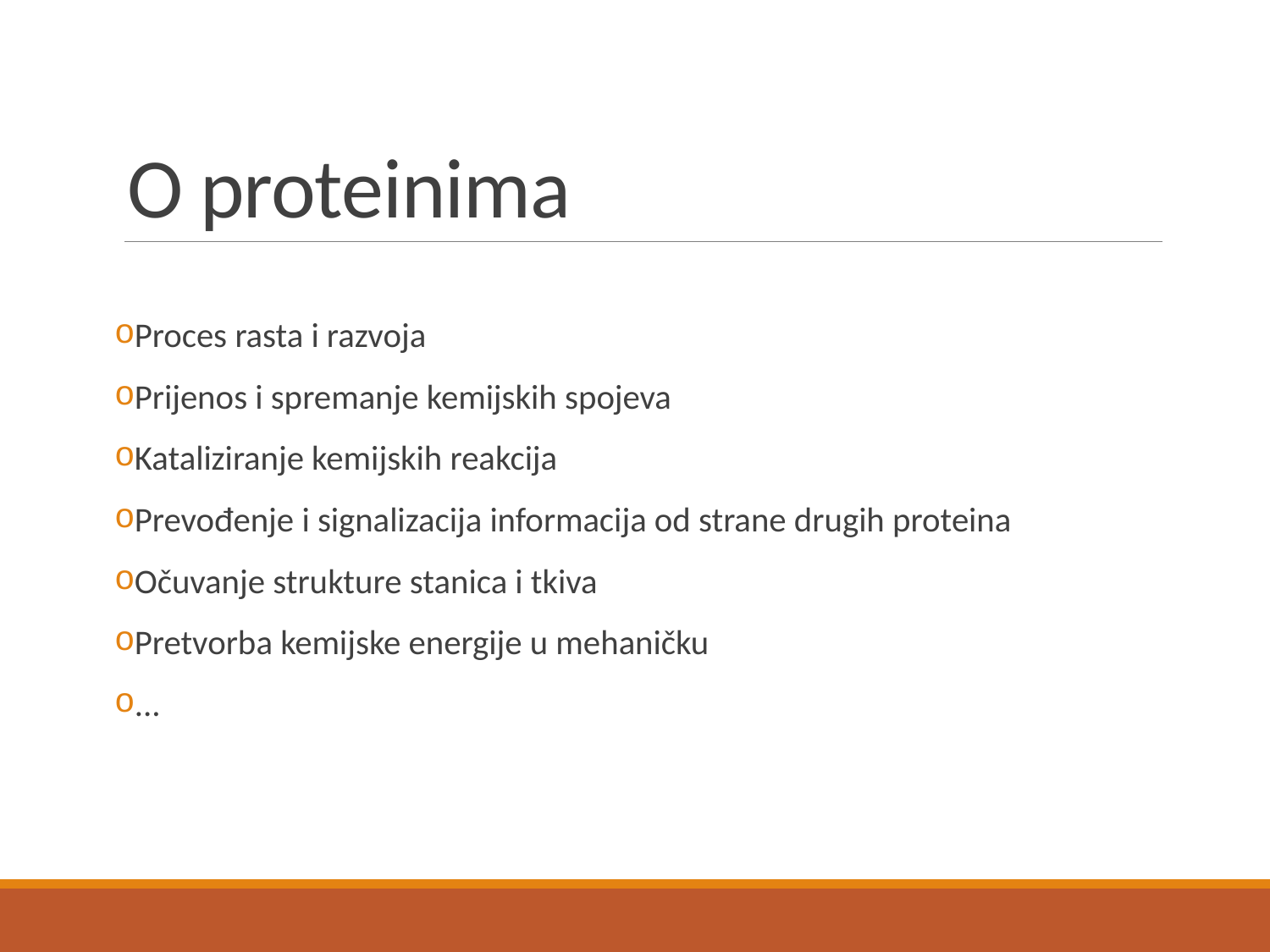

# O proteinima
Proces rasta i razvoja
Prijenos i spremanje kemijskih spojeva
Kataliziranje kemijskih reakcija
Prevođenje i signalizacija informacija od strane drugih proteina
Očuvanje strukture stanica i tkiva
Pretvorba kemijske energije u mehaničku
...